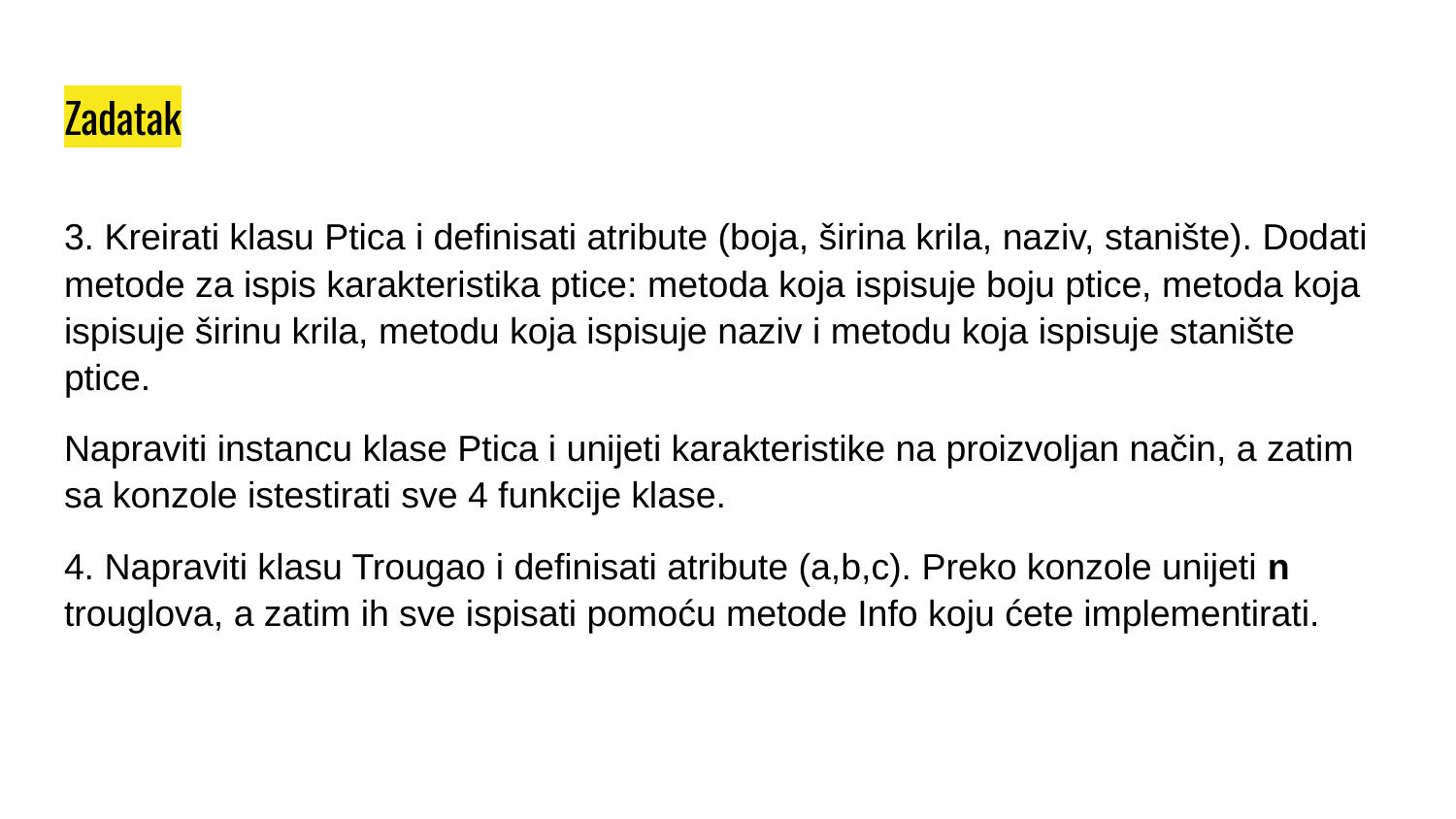

# Zadatak
3. Kreirati klasu Ptica i definisati atribute (boja, širina krila, naziv, stanište). Dodati metode za ispis karakteristika ptice: metoda koja ispisuje boju ptice, metoda koja ispisuje širinu krila, metodu koja ispisuje naziv i metodu koja ispisuje stanište ptice.
Napraviti instancu klase Ptica i unijeti karakteristike na proizvoljan način, a zatim sa konzole istestirati sve 4 funkcije klase.
4. Napraviti klasu Trougao i definisati atribute (a,b,c). Preko konzole unijeti n trouglova, a zatim ih sve ispisati pomoću metode Info koju ćete implementirati.